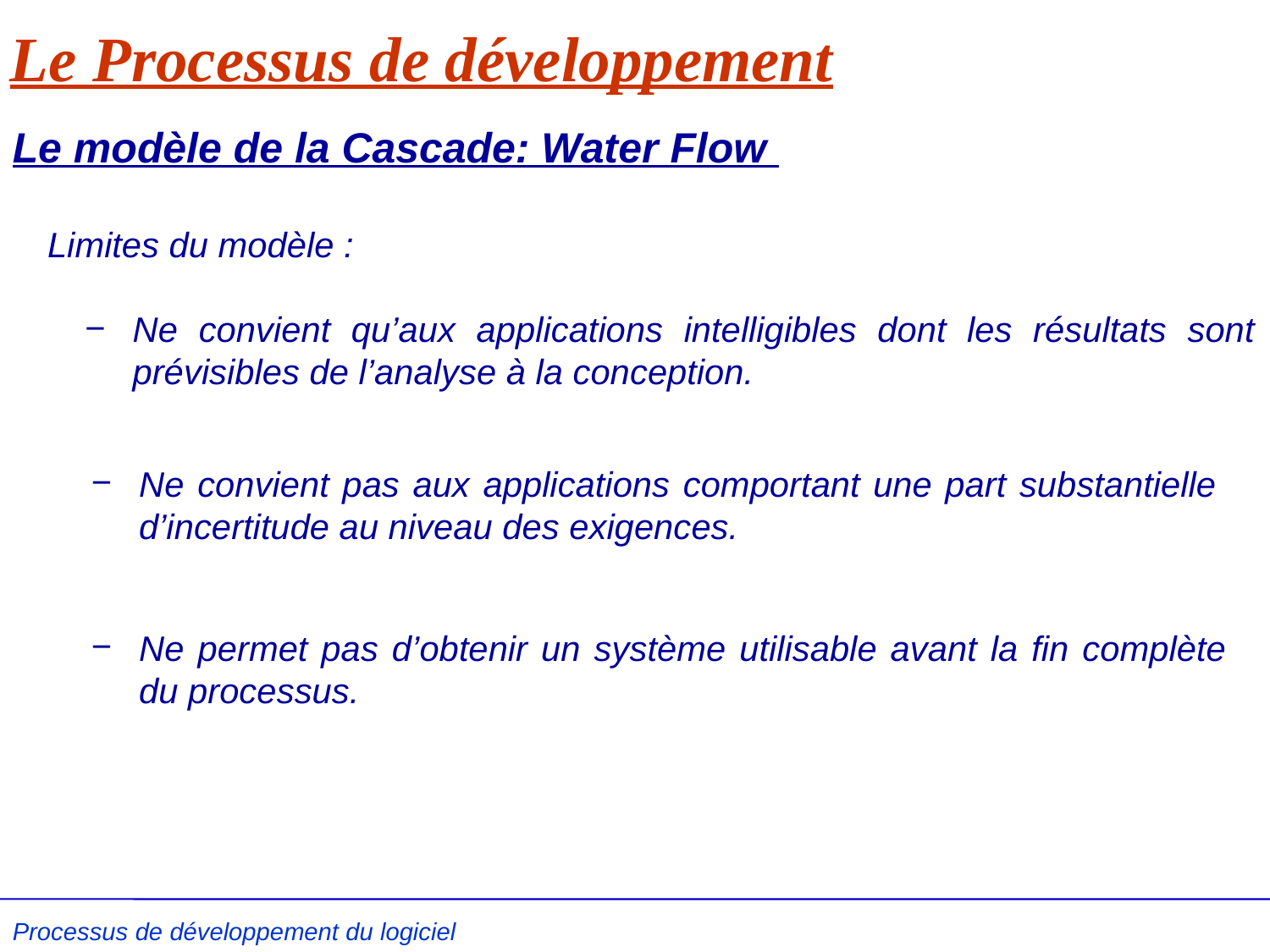

# Le Processus de développement
Le modèle de la Cascade: Water Flow
Limites du modèle :
Ne convient qu’aux applications intelligibles dont les résultats sont prévisibles de l’analyse à la conception.
Ne convient pas aux applications comportant une part substantielle d’incertitude au niveau des exigences.
Ne permet pas d’obtenir un système utilisable avant la fin complète du processus.

Processus de développement du logiciel                                                                                                            L .Kzaz